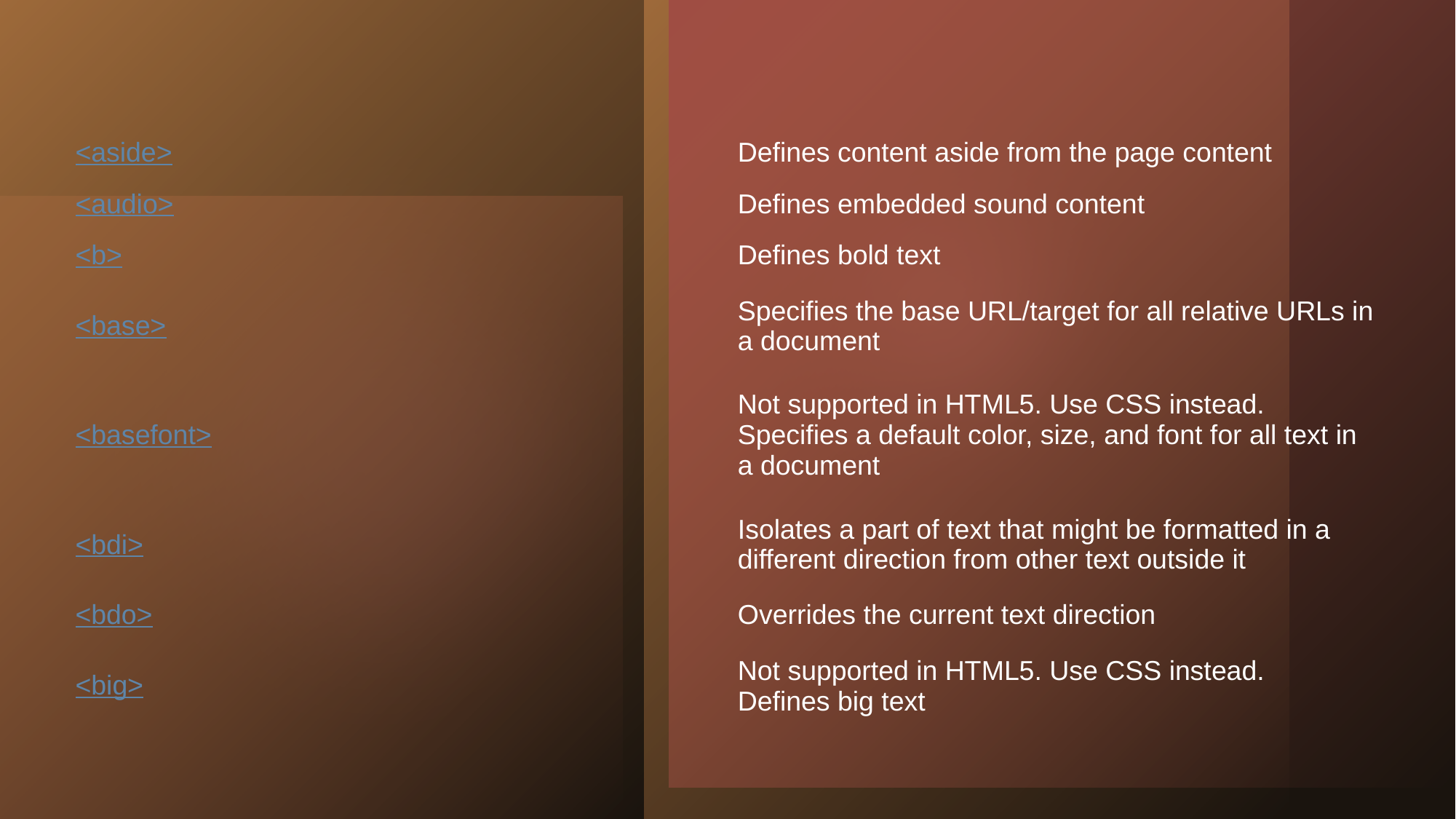

|  |  |
| --- | --- |
| <aside> | Defines content aside from the page content |
| <audio> | Defines embedded sound content |
| <b> | Defines bold text |
| <base> | Specifies the base URL/target for all relative URLs in a document |
| <basefont> | Not supported in HTML5. Use CSS instead. Specifies a default color, size, and font for all text in a document |
| <bdi> | Isolates a part of text that might be formatted in a different direction from other text outside it |
| <bdo> | Overrides the current text direction |
| <big> | Not supported in HTML5. Use CSS instead. Defines big text |